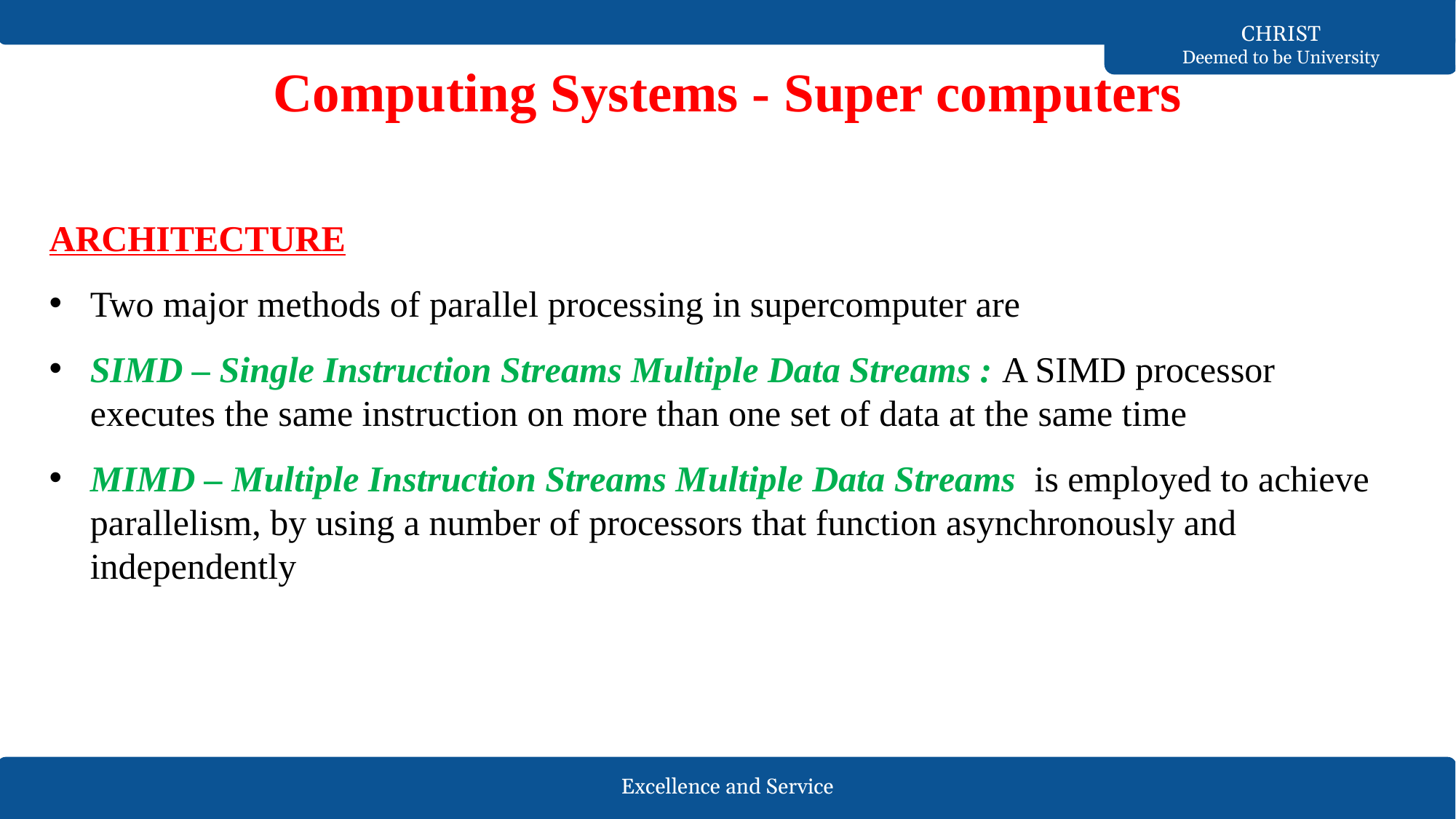

# Computing Systems - Super computers
ARCHITECTURE
Two major methods of parallel processing in supercomputer are
SIMD – Single Instruction Streams Multiple Data Streams : A SIMD processor executes the same instruction on more than one set of data at the same time
MIMD – Multiple Instruction Streams Multiple Data Streams  is employed to achieve parallelism, by using a number of processors that function asynchronously and independently